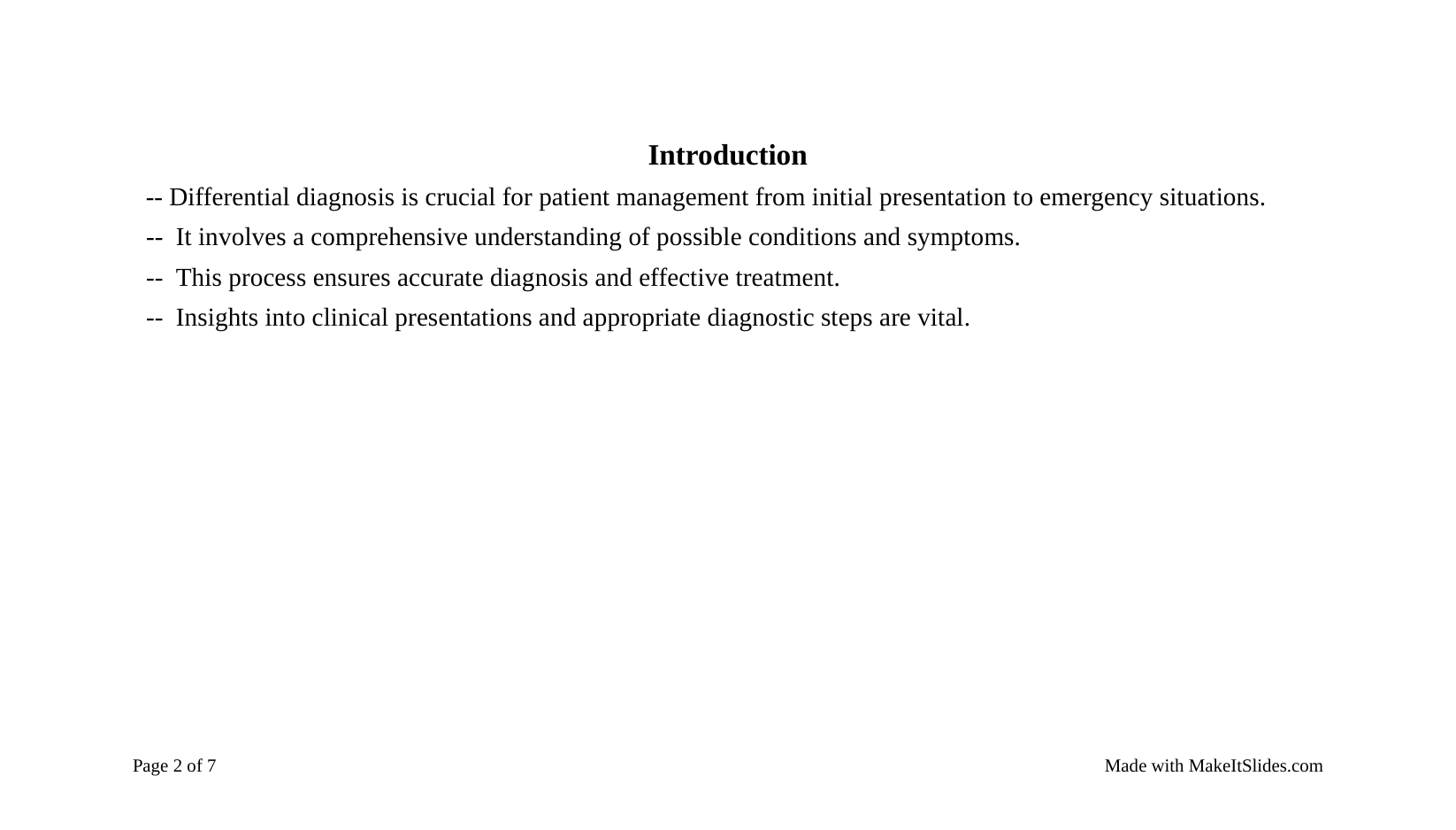

Introduction
-- Differential diagnosis is crucial for patient management from initial presentation to emergency situations.
--
It involves a comprehensive understanding of possible conditions and symptoms.
--
This process ensures accurate diagnosis and effective treatment.
--
Insights into clinical presentations and appropriate diagnostic steps are vital.
Page 2 of 7
Made with MakeItSlides.com